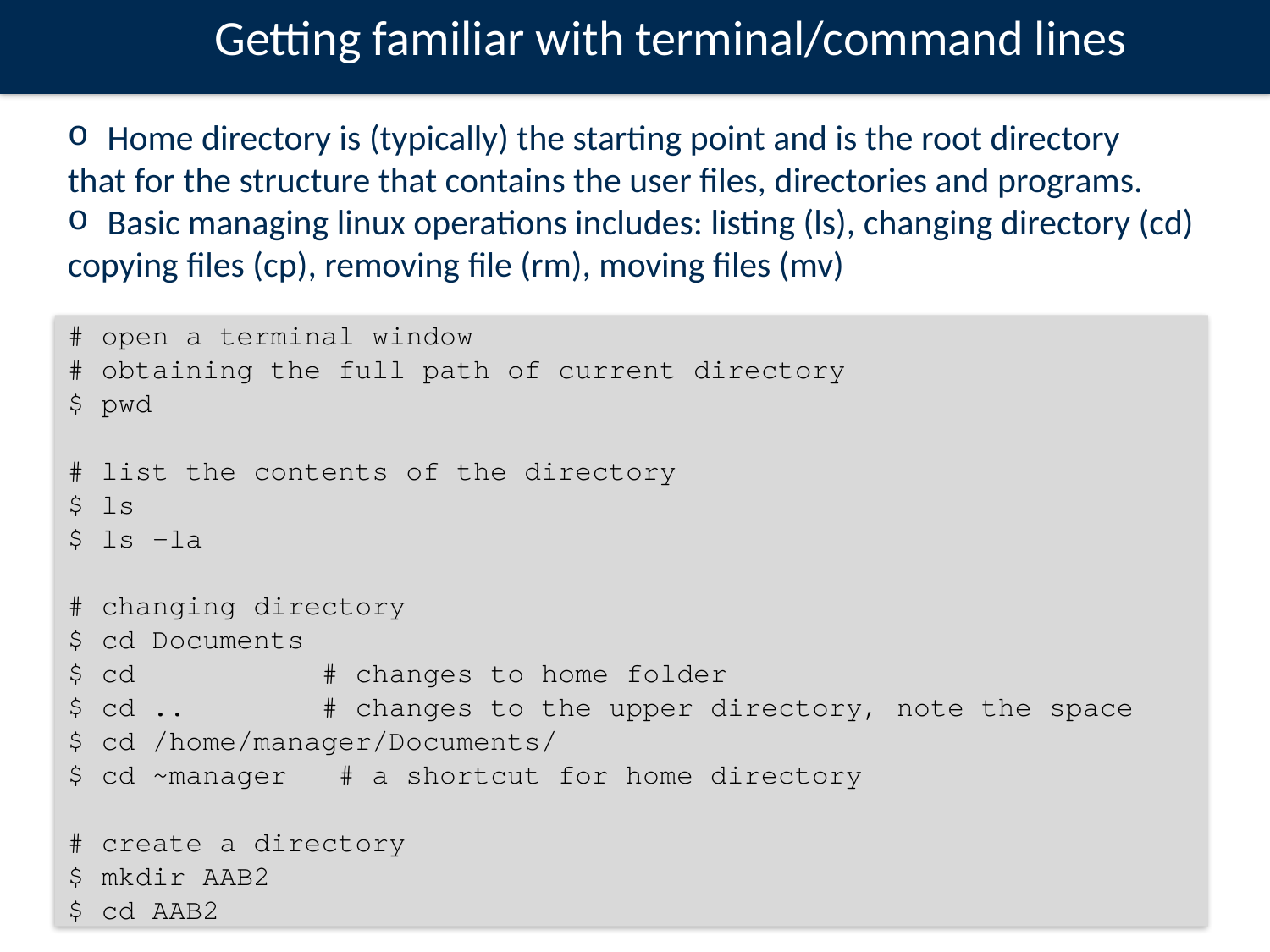

Getting familiar with terminal/command lines
Home directory is (typically) the starting point and is the root directory
that for the structure that contains the user files, directories and programs.
Basic managing linux operations includes: listing (ls), changing directory (cd)
copying files (cp), removing file (rm), moving files (mv)
# open a terminal window
# obtaining the full path of current directory
$ pwd
# list the contents of the directory
$ ls
$ ls -la

# changing directory
$ cd Documents
$ cd 		# changes to home folder
$ cd .. 	# changes to the upper directory, note the space
$ cd /home/manager/Documents/
$ cd ~manager   # a shortcut for home directory

# create a directory
$ mkdir AAB2
$ cd AAB2